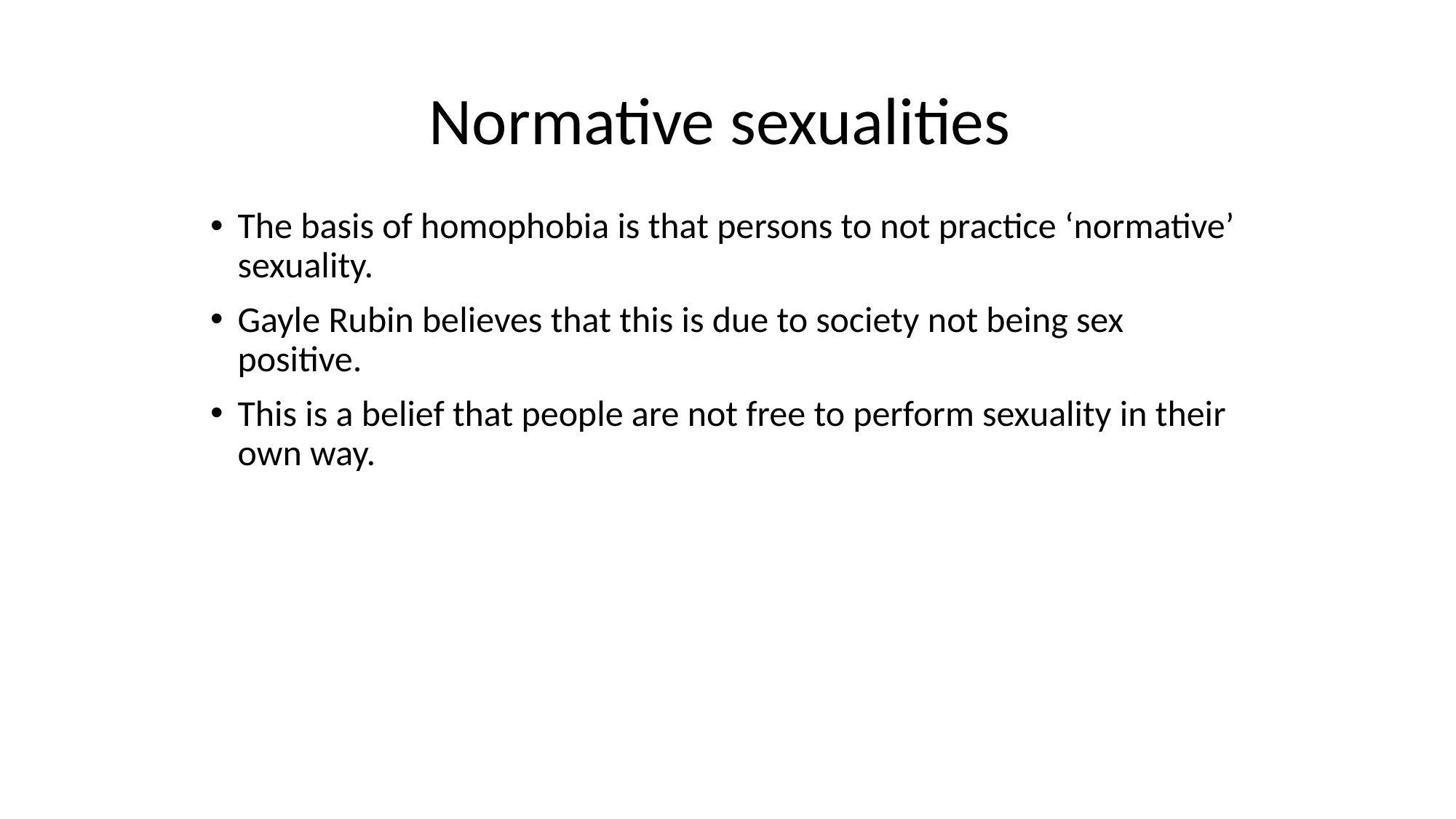

# Normative sexualities
The basis of homophobia is that persons to not practice ‘normative’ sexuality.
Gayle Rubin believes that this is due to society not being sex positive.
This is a belief that people are not free to perform sexuality in their own way.